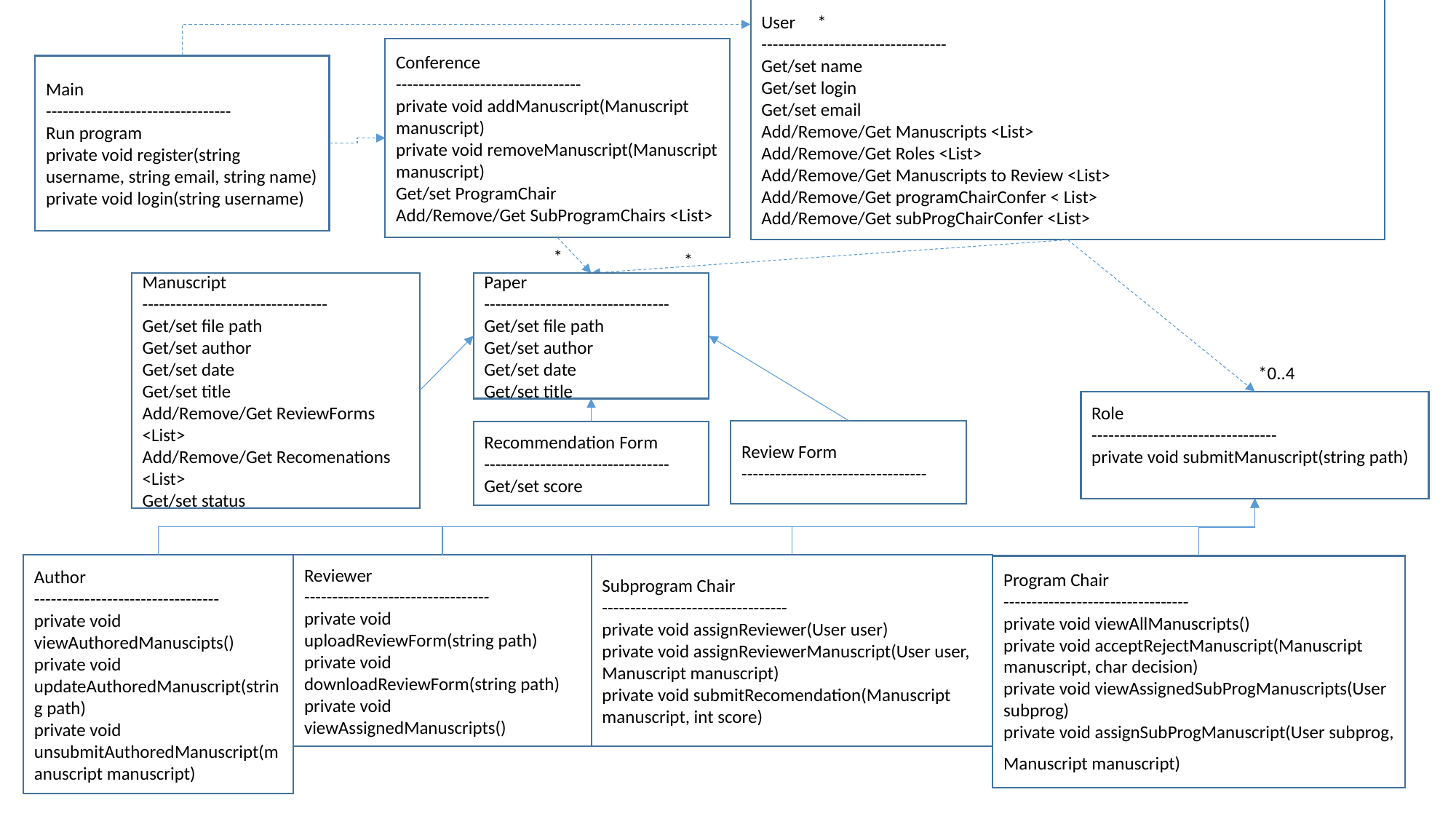

User
---------------------------------
Get/set name
Get/set login
Get/set email
Add/Remove/Get Manuscripts <List>
Add/Remove/Get Roles <List>
Add/Remove/Get Manuscripts to Review <List>
Add/Remove/Get programChairConfer < List>
Add/Remove/Get subProgChairConfer <List>
*
Conference
---------------------------------
private void addManuscript(Manuscript manuscript)
private void removeManuscript(Manuscript manuscript)
Get/set ProgramChair
Add/Remove/Get SubProgramChairs <List>
Main
---------------------------------
Run program
private void register(string username, string email, string name)
private void login(string username)
*
*
Manuscript
---------------------------------
Get/set file path
Get/set author
Get/set date
Get/set title
Add/Remove/Get ReviewForms <List>
Add/Remove/Get Recomenations <List>
Get/set status
Paper
---------------------------------
Get/set file path
Get/set author
Get/set date
Get/set title
*0..4
Role
---------------------------------
private void submitManuscript(string path)

Review Form
---------------------------------
Recommendation Form
---------------------------------
Get/set score
Author
---------------------------------
private void viewAuthoredManuscipts()
private void updateAuthoredManuscript(string path)
private void unsubmitAuthoredManuscript(manuscript manuscript)
Subprogram Chair
---------------------------------
private void assignReviewer(User user)
private void assignReviewerManuscript(User user, Manuscript manuscript)
private void submitRecomendation(Manuscript manuscript, int score)
Reviewer
---------------------------------
private void uploadReviewForm(string path)
private void downloadReviewForm(string path)
private void viewAssignedManuscripts()
Program Chair
---------------------------------
private void viewAllManuscripts()
private void acceptRejectManuscript(Manuscript manuscript, char decision)
private void viewAssignedSubProgManuscripts(User subprog)
private void assignSubProgManuscript(User subprog, Manuscript manuscript)